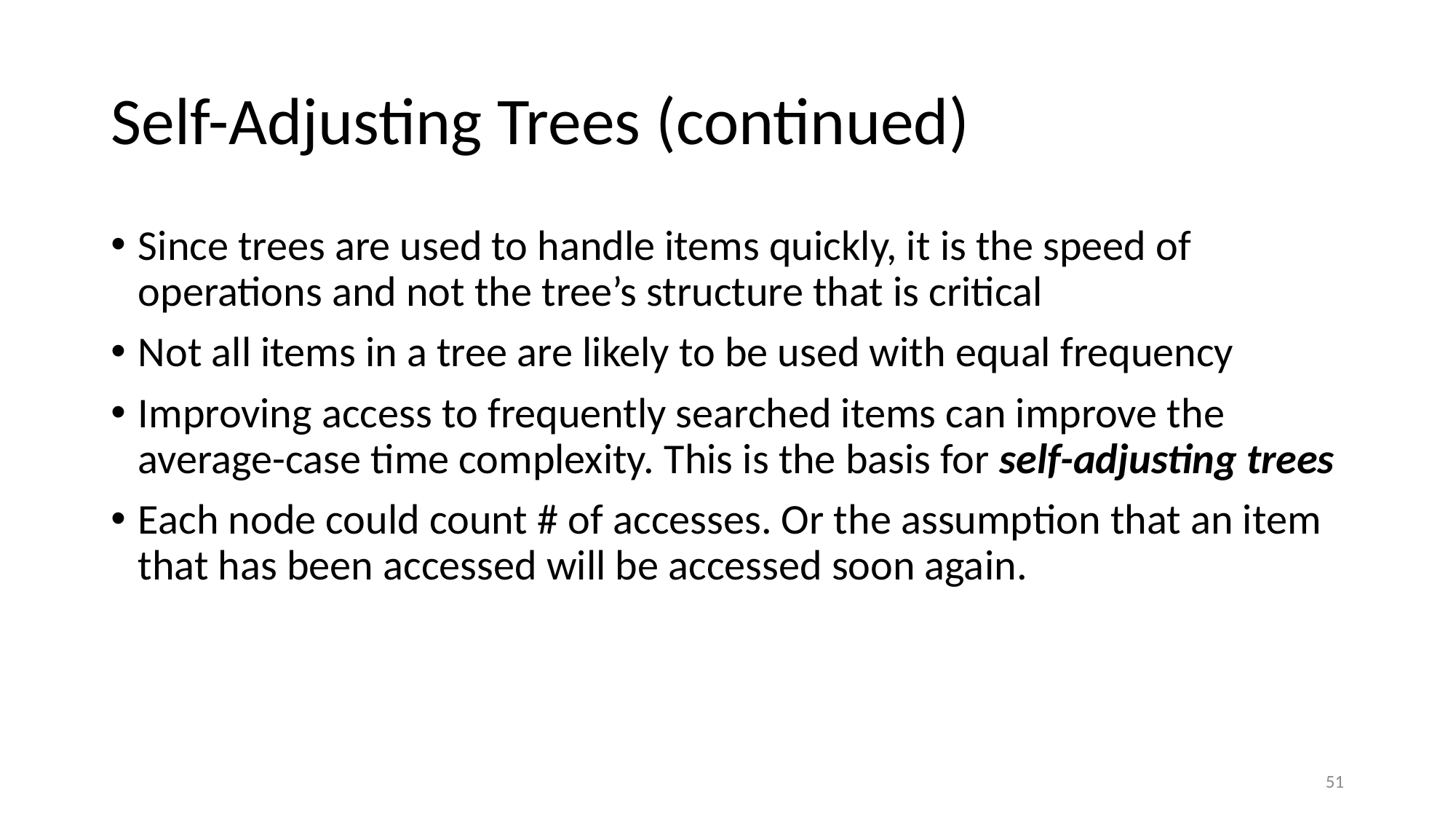

# Self-Adjusting Trees (continued)
Since trees are used to handle items quickly, it is the speed of operations and not the tree’s structure that is critical
Not all items in a tree are likely to be used with equal frequency
Improving access to frequently searched items can improve the average-case time complexity. This is the basis for self-adjusting trees
Each node could count # of accesses. Or the assumption that an item that has been accessed will be accessed soon again.

51